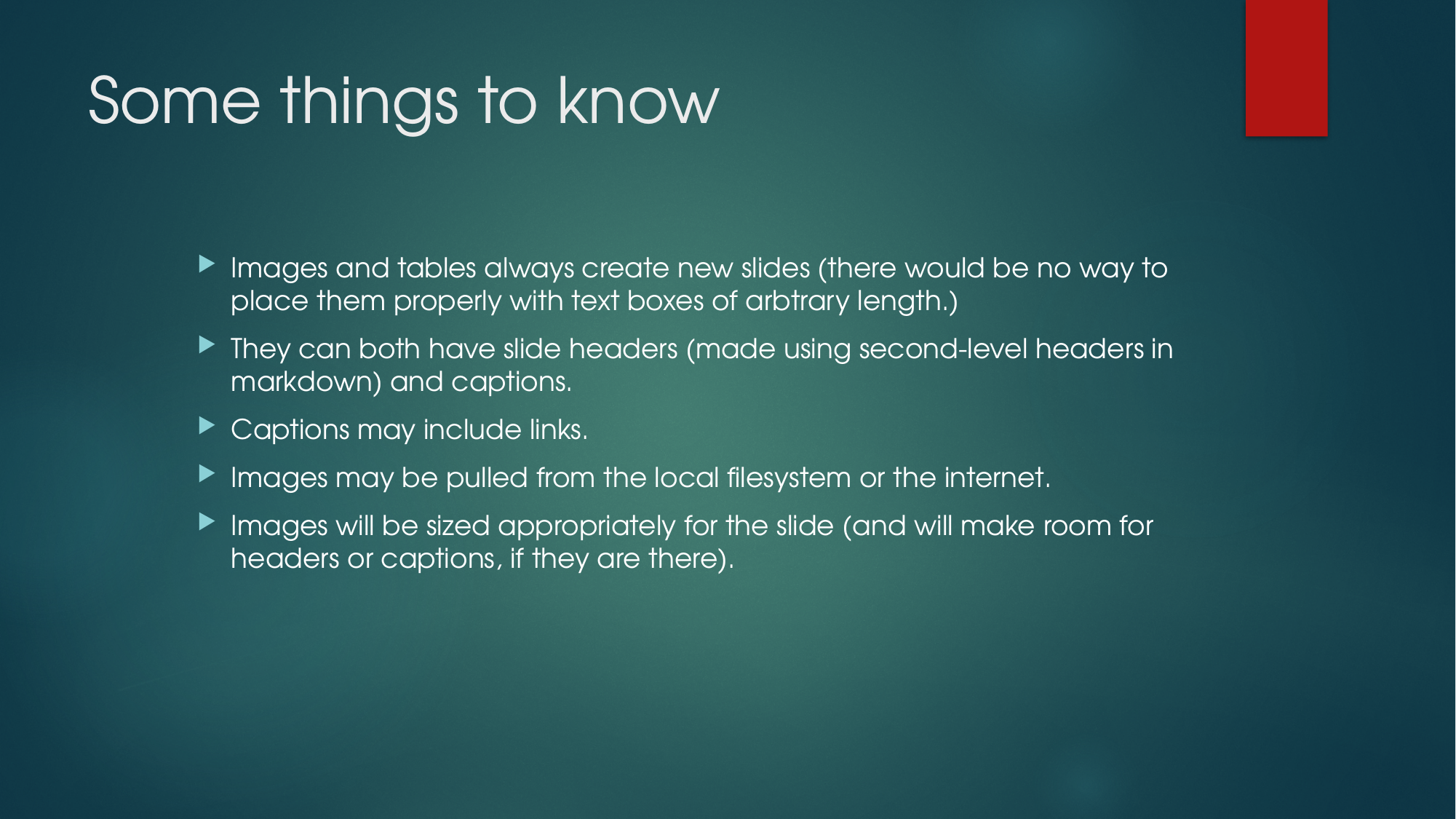

# Some things to know
Images and tables always create new slides (there would be no way to place them properly with text boxes of arbtrary length.)
They can both have slide headers (made using second-level headers in markdown) and captions.
Captions may include links.
Images may be pulled from the local filesystem or the internet.
Images will be sized appropriately for the slide (and will make room for headers or captions, if they are there).